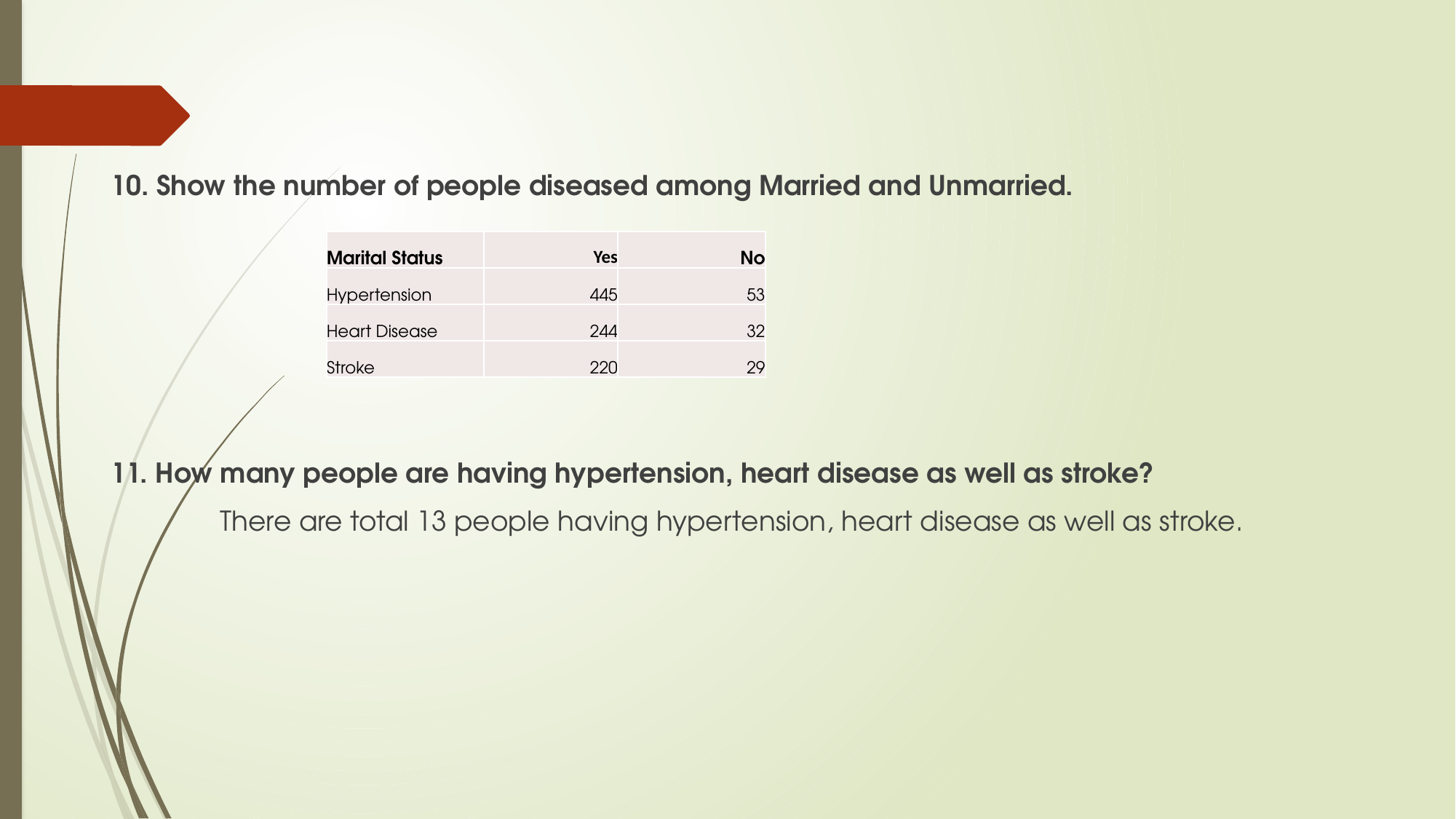

10. Show the number of people diseased among Married and Unmarried.

11. How many people are having hypertension, heart disease as well as stroke?
	There are total 13 people having hypertension, heart disease as well as stroke.

| Marital Status | Yes | No |
| --- | --- | --- |
| Hypertension | 445 | 53 |
| Heart Disease | 244 | 32 |
| Stroke | 220 | 29 |